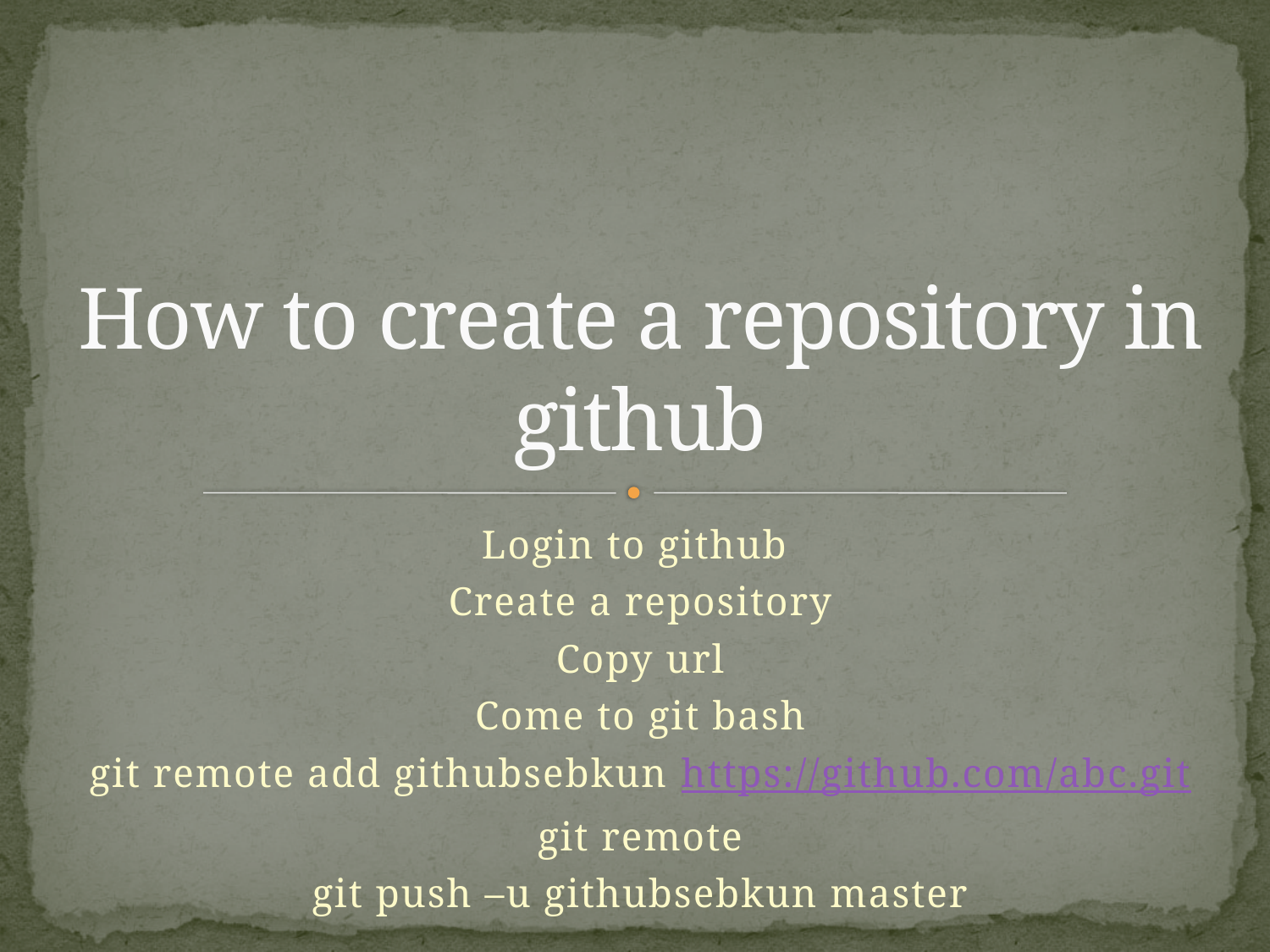

# How to create a repository in github
Login to github
Create a repository
Copy url
Come to git bash
git remote add githubsebkun https://github.com/abc.git
git remote
git push –u githubsebkun master